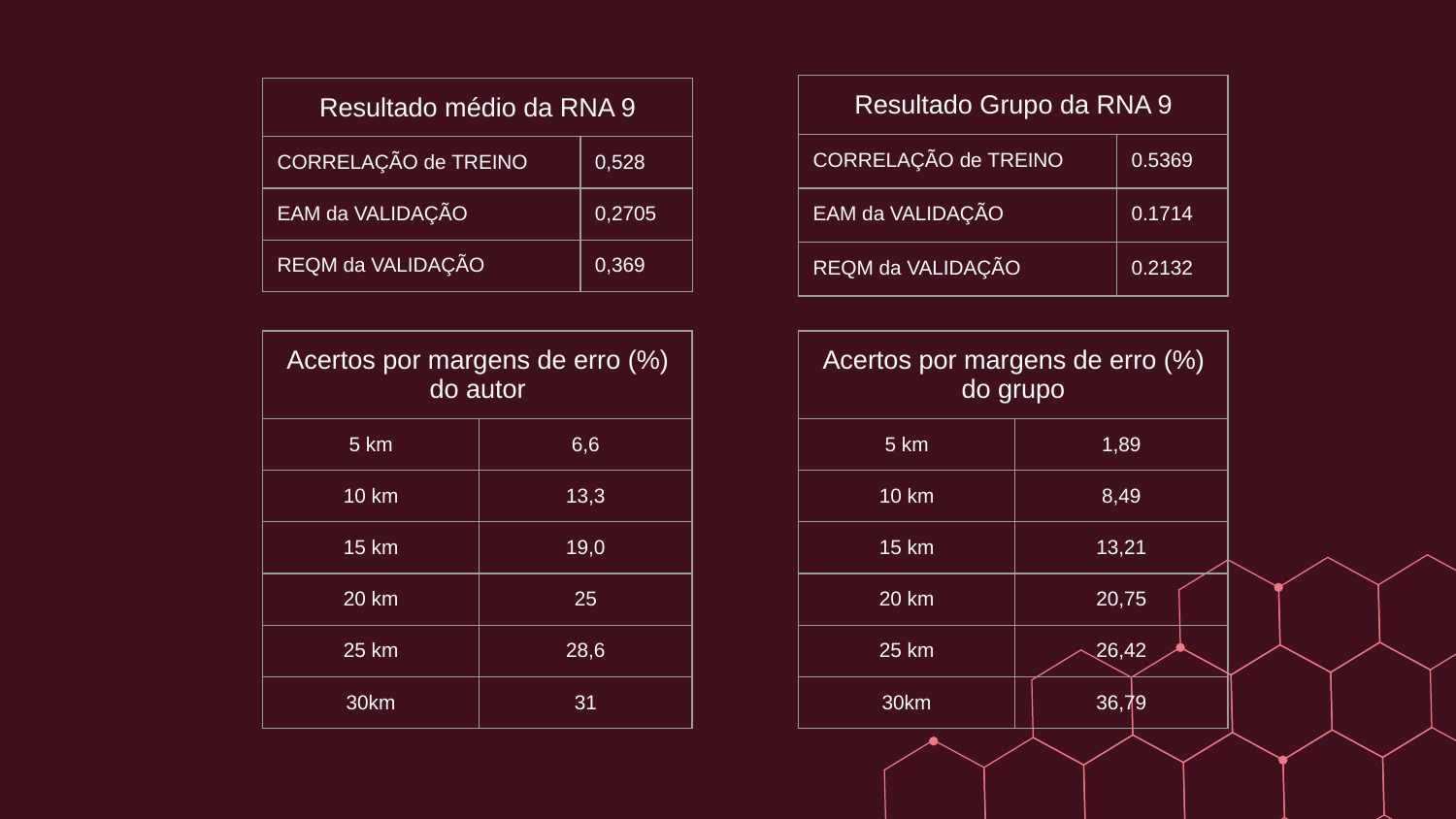

| Resultado Grupo da RNA 9 |  |
| --- | --- |
| CORRELAÇÃO de TREINO | 0.5369 |
| EAM da VALIDAÇÃO | 0.1714 |
| REQM da VALIDAÇÃO | 0.2132 |
| Resultado médio da RNA 9 |  |
| --- | --- |
| CORRELAÇÃO de TREINO | 0,528 |
| EAM da VALIDAÇÃO | 0,2705 |
| REQM da VALIDAÇÃO | 0,369 |
| Acertos por margens de erro (%) do autor |  |
| --- | --- |
| 5 km | 6,6 |
| 10 km | 13,3 |
| 15 km | 19,0 |
| 20 km | 25 |
| 25 km | 28,6 |
| 30km | 31 |
| Acertos por margens de erro (%) do grupo |  |
| --- | --- |
| 5 km | 1,89 |
| 10 km | 8,49 |
| 15 km | 13,21 |
| 20 km | 20,75 |
| 25 km | 26,42 |
| 30km | 36,79 |